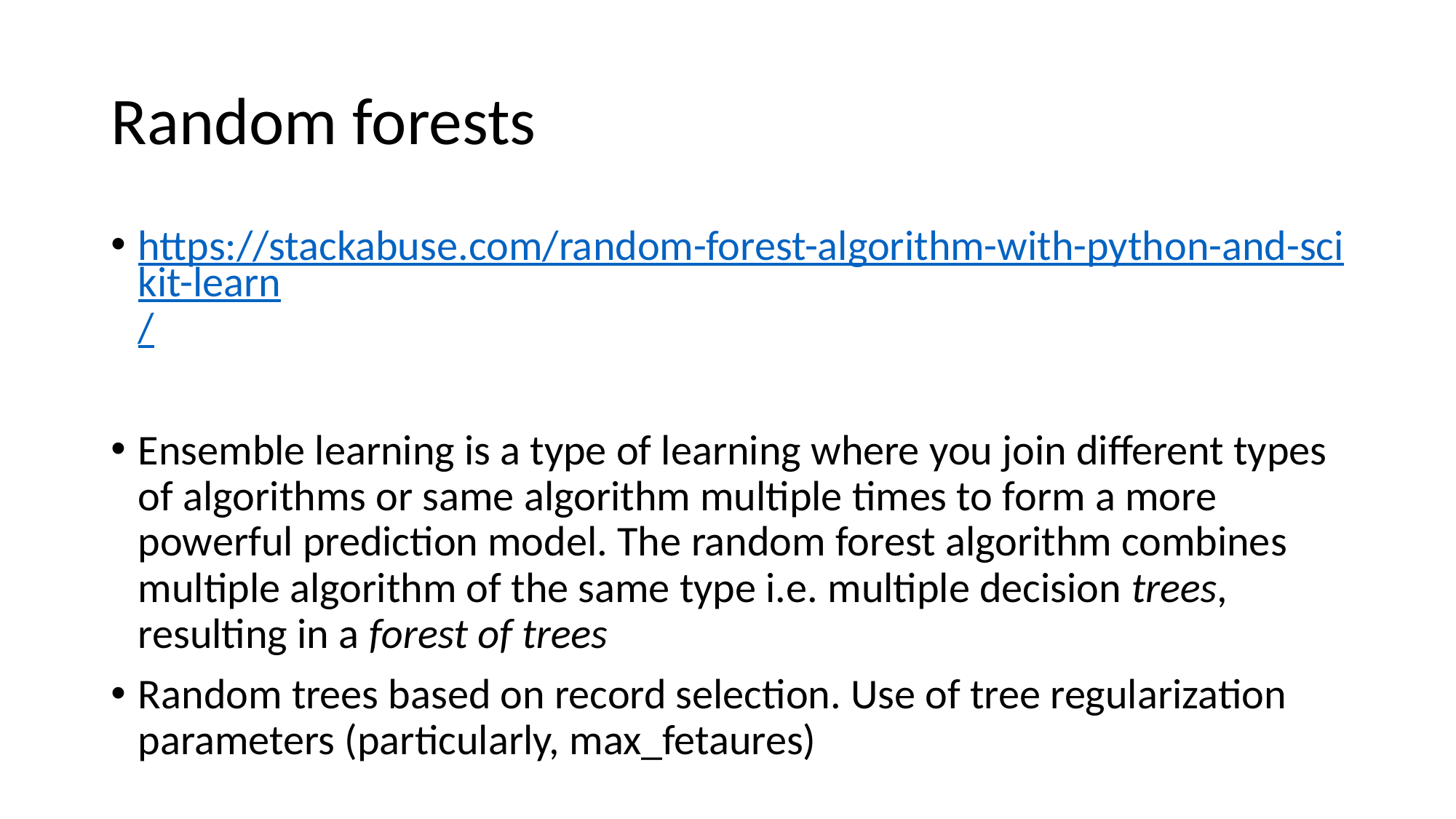

# Random forests
https://stackabuse.com/random-forest-algorithm-with-python-and-scikit-learn/

Ensemble learning is a type of learning where you join different types of algorithms or same algorithm multiple times to form a more powerful prediction model. The random forest algorithm combines multiple algorithm of the same type i.e. multiple decision trees, resulting in a forest of trees
Random trees based on record selection. Use of tree regularization parameters (particularly, max_fetaures)